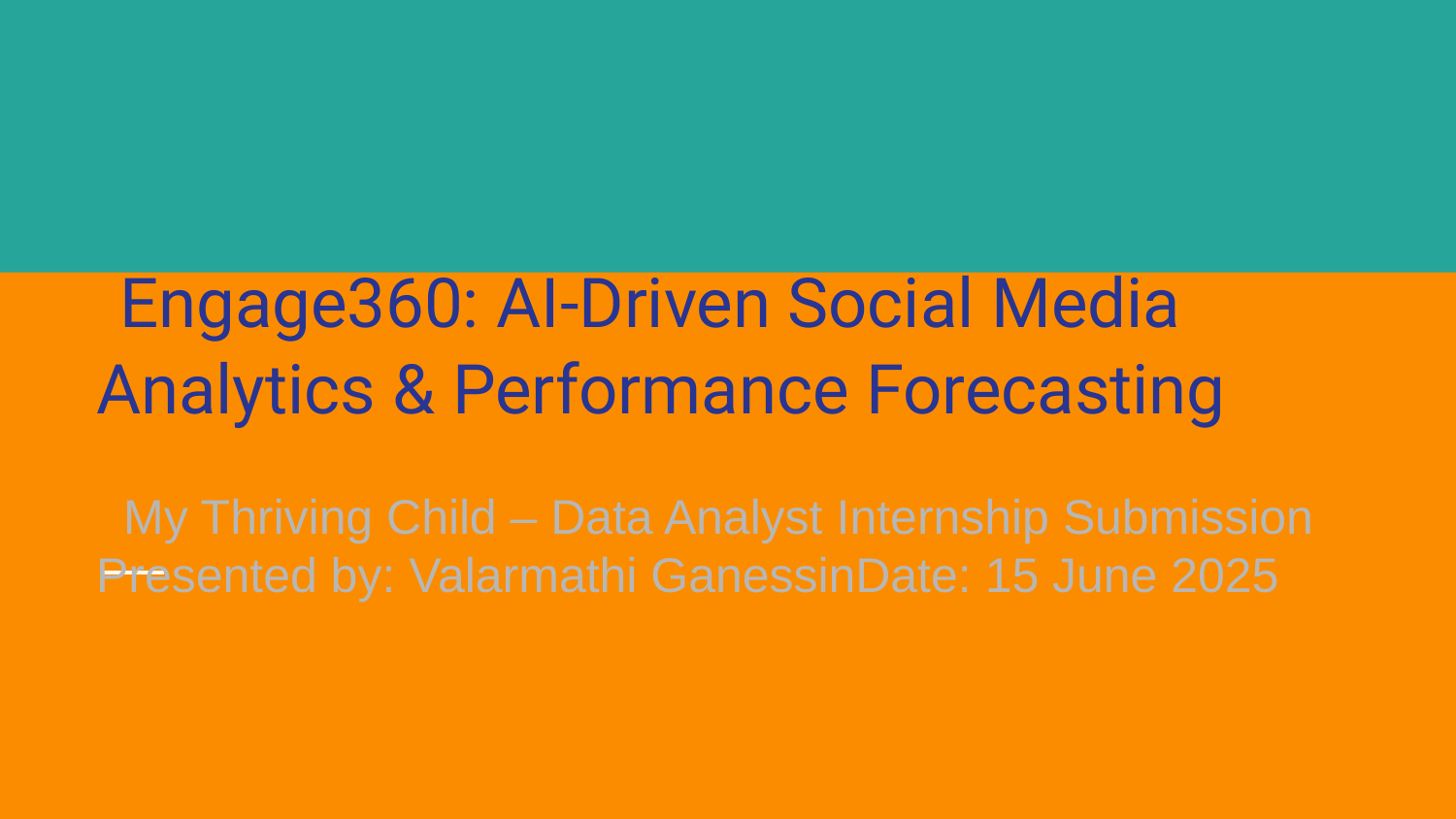

# Engage360: AI-Driven Social Media Analytics & Performance Forecasting

  My Thriving Child – Data Analyst Internship Submission Presented by: Valarmathi GanessinDate: 15 June 2025